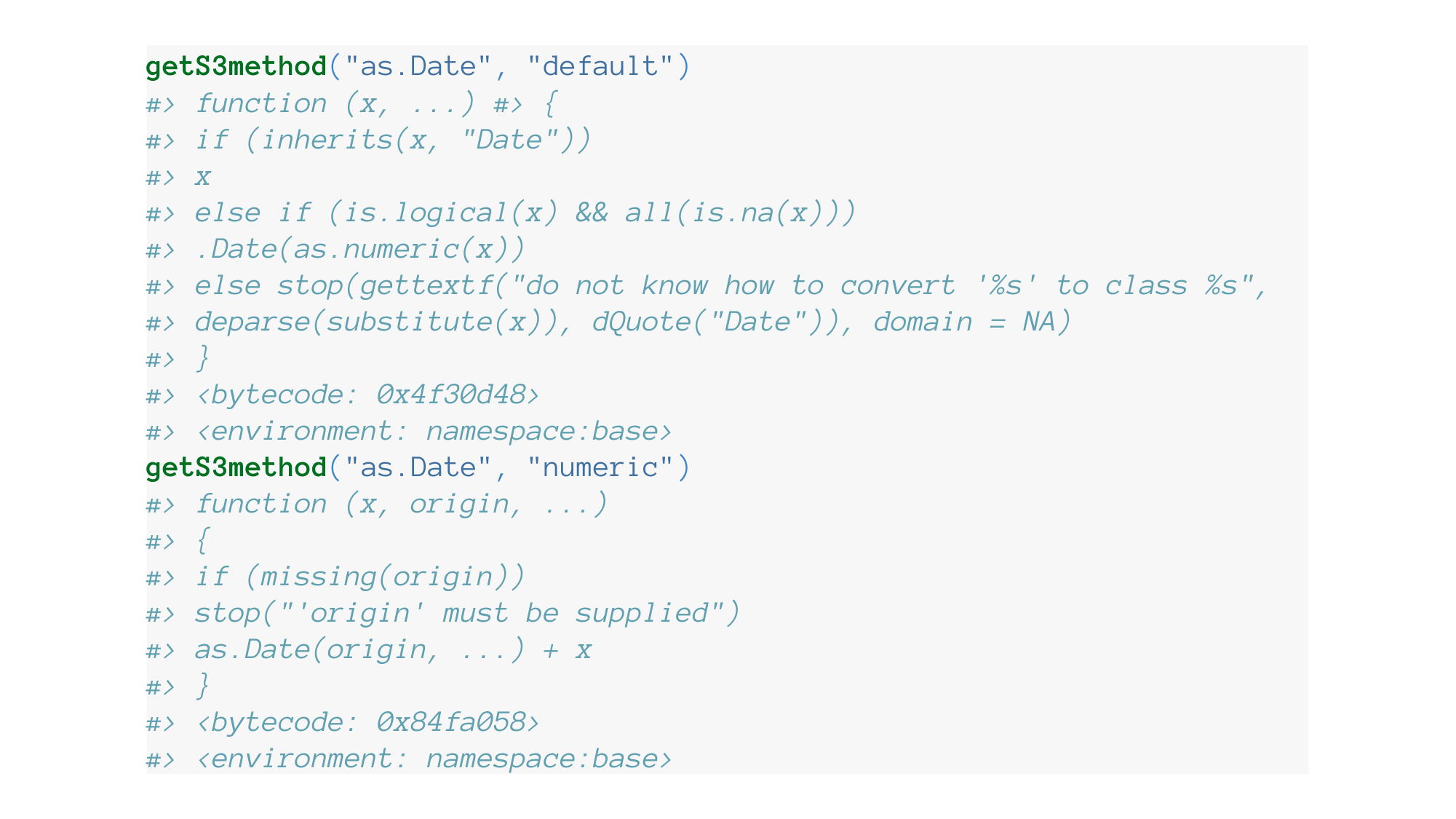

getS3method("as.Date", "default")
#> function (x, ...) #> {
#> if (inherits(x, "Date"))
#> x
#> else if (is.logical(x) && all(is.na(x)))
#> .Date(as.numeric(x))
#> else stop(gettextf("do not know how to convert '%s' to class %s",
#> deparse(substitute(x)), dQuote("Date")), domain = NA)
#> }
#> <bytecode: 0x4f30d48>
#> <environment: namespace:base>
getS3method("as.Date", "numeric")
#> function (x, origin, ...)
#> {
#> if (missing(origin))
#> stop("'origin' must be supplied")
#> as.Date(origin, ...) + x
#> }
#> <bytecode: 0x84fa058>
#> <environment: namespace:base>